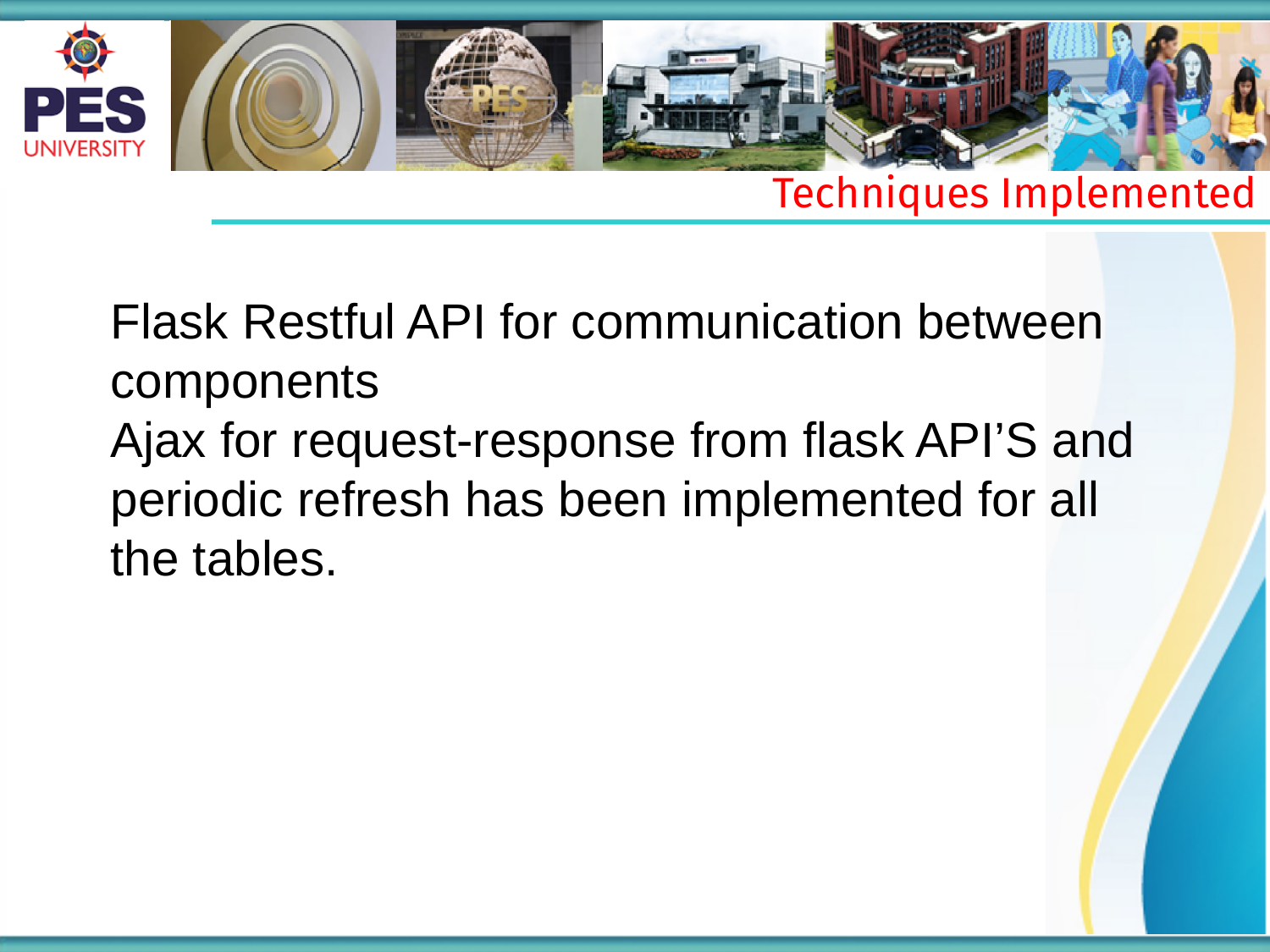

Techniques Implemented

Flask Restful API for communication between components
Ajax for request-response from flask API’S and periodic refresh has been implemented for all the tables.